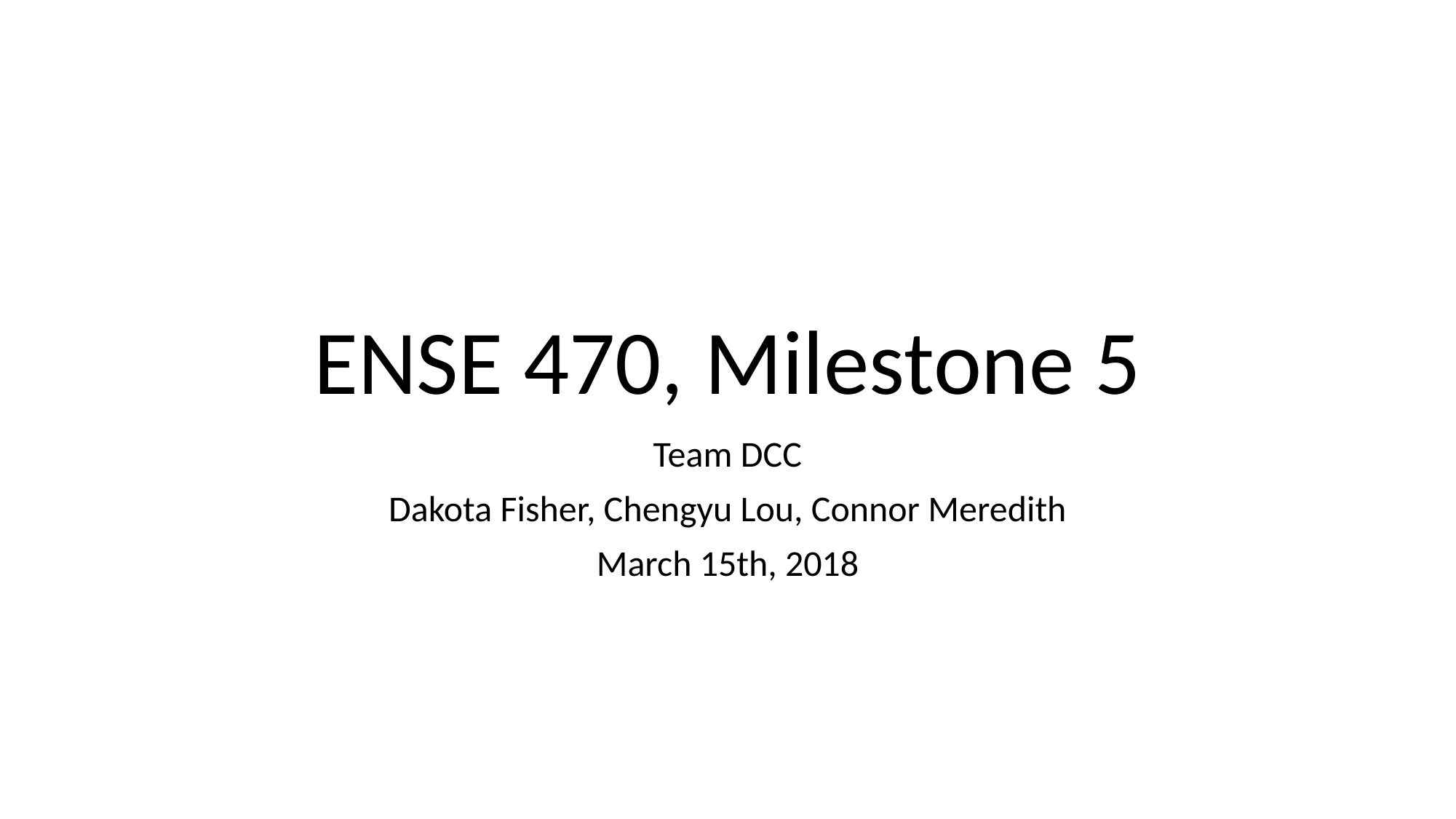

# ENSE 470, Milestone 5
Team DCC
Dakota Fisher, Chengyu Lou, Connor Meredith
March 15th, 2018